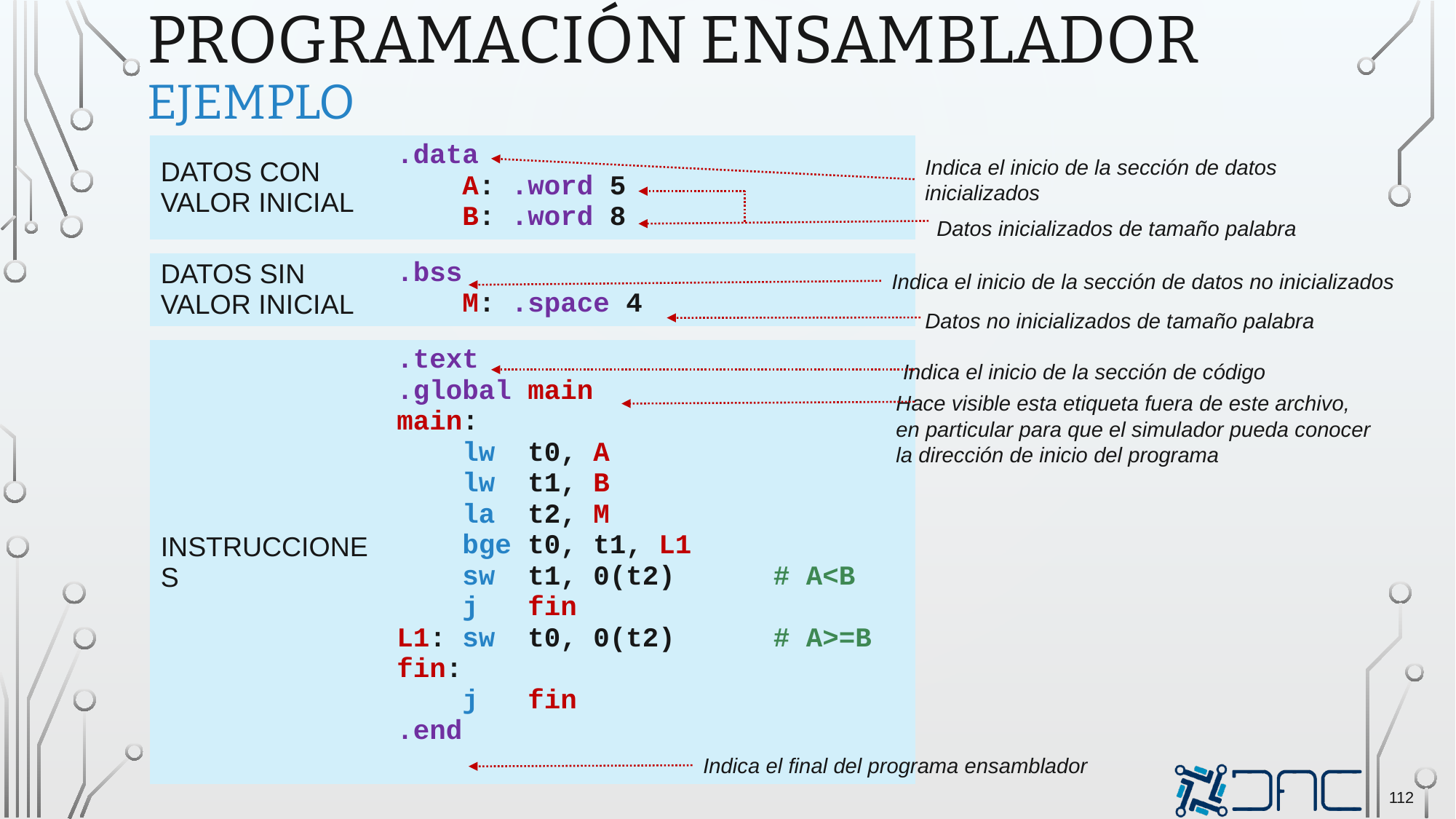

# Programación ensamblador ejemplo
| DATOS CON VALOR INICIAL | .data A: .word 5 B: .word 8 |
| --- | --- |
|  |  |
| DATOS SIN VALOR INICIAL | .bss M: .space 4 |
|  |  |
| INSTRUCCIONES | .text .global main main: lw t0, A lw t1, B la t2, M bge t0, t1, L1 sw t1, 0(t2) # A<B j fin L1: sw t0, 0(t2) # A>=B fin: j fin .end |
|  |  |
Indica el inicio de la sección de datos inicializados

Datos inicializados de tamaño palabra
Indica el inicio de la sección de datos no inicializados
Datos no inicializados de tamaño palabra
Indica el inicio de la sección de código
Hace visible esta etiqueta fuera de este archivo,
en particular para que el simulador pueda conocer
la dirección de inicio del programa
Indica el final del programa ensamblador
112